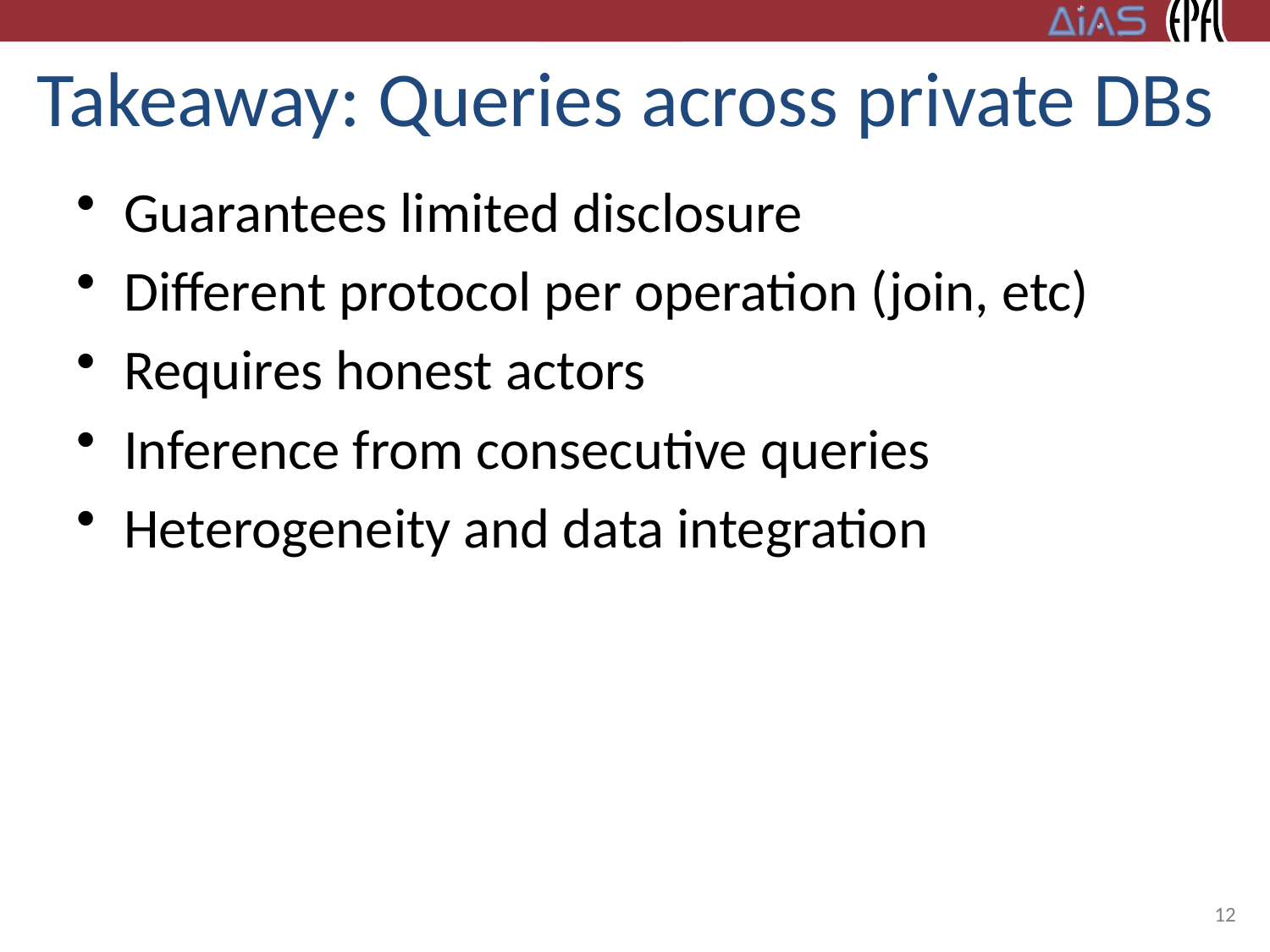

# Takeaway: Queries across private DBs
Guarantees limited disclosure
Different protocol per operation (join, etc)
Requires honest actors
Inference from consecutive queries
Heterogeneity and data integration
12